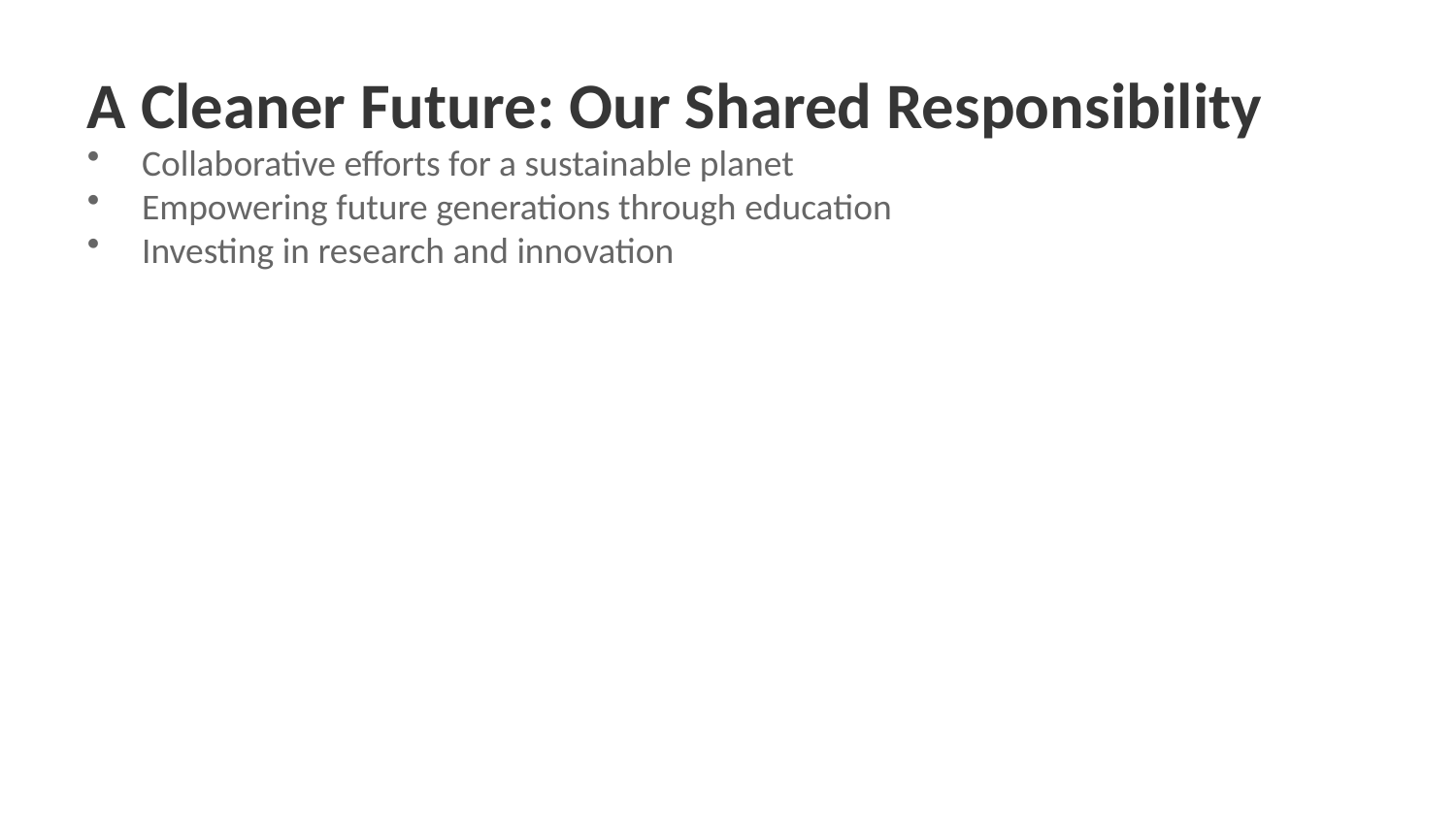

A Cleaner Future: Our Shared Responsibility
Collaborative efforts for a sustainable planet
Empowering future generations through education
Investing in research and innovation